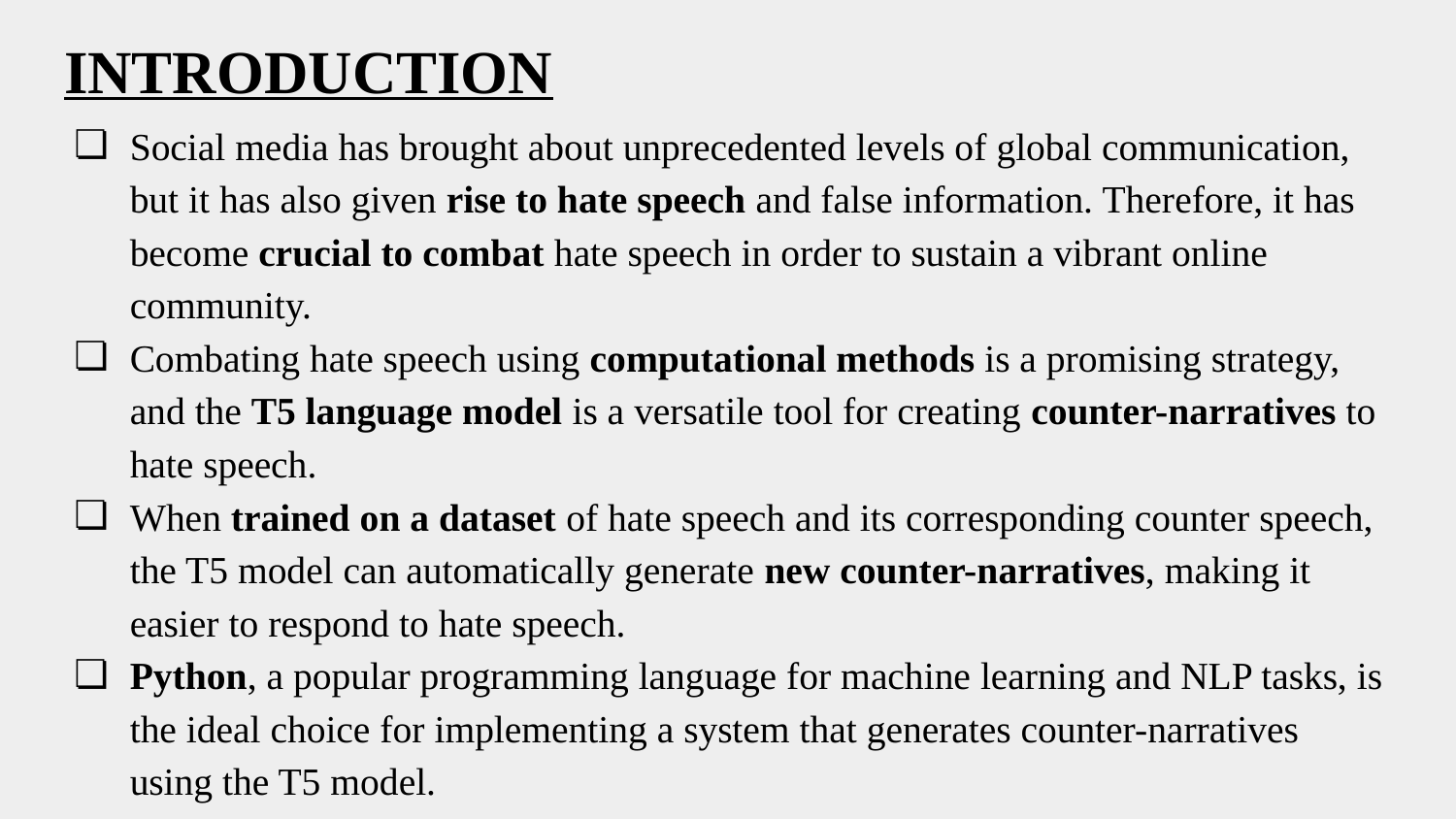

# INTRODUCTION
Social media has brought about unprecedented levels of global communication, but it has also given rise to hate speech and false information. Therefore, it has become crucial to combat hate speech in order to sustain a vibrant online community.
Combating hate speech using computational methods is a promising strategy, and the T5 language model is a versatile tool for creating counter-narratives to hate speech.
When trained on a dataset of hate speech and its corresponding counter speech, the T5 model can automatically generate new counter-narratives, making it easier to respond to hate speech.
Python, a popular programming language for machine learning and NLP tasks, is the ideal choice for implementing a system that generates counter-narratives using the T5 model.